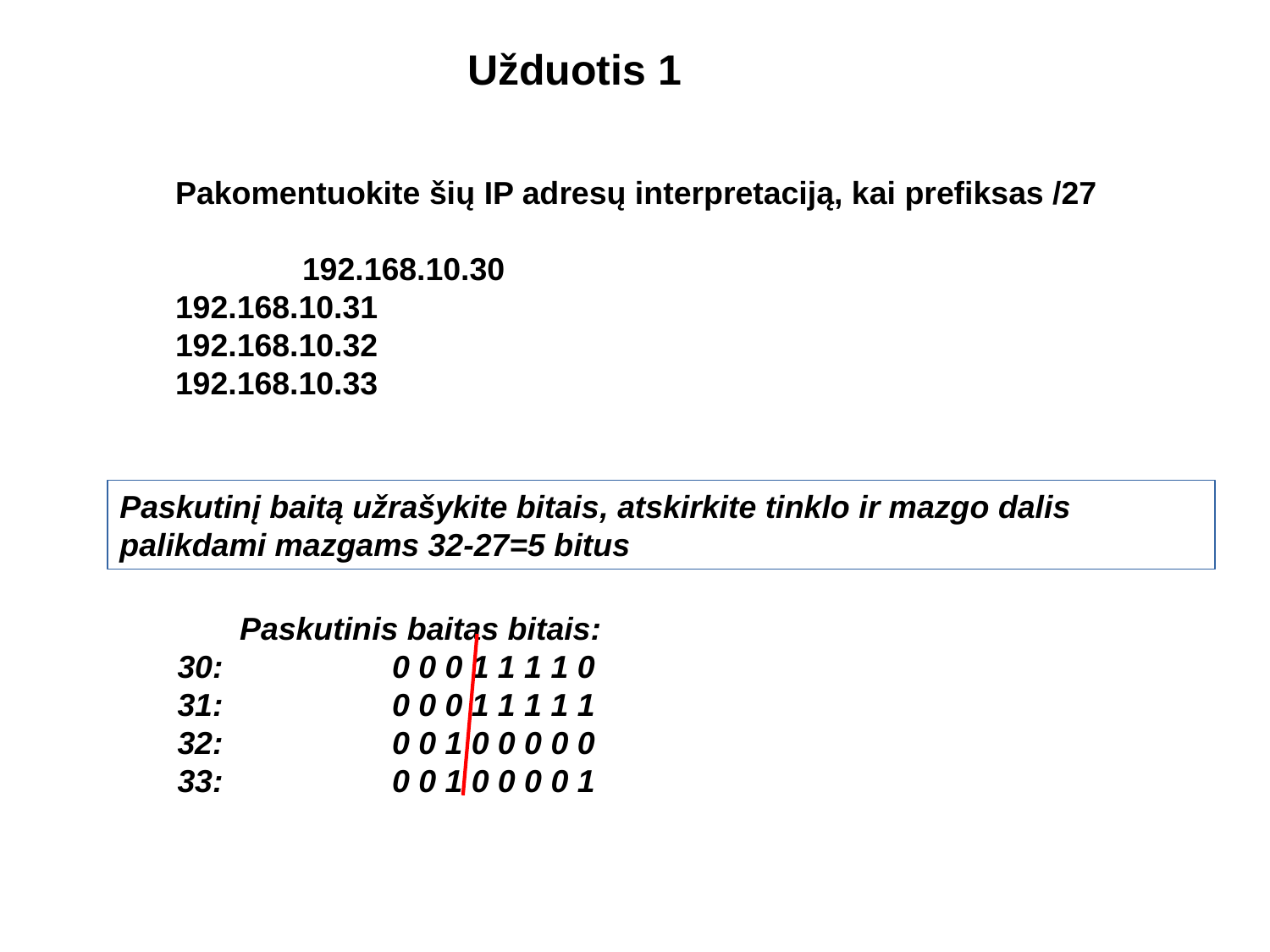

Užduotis 1
Pakomentuokite šių IP adresų interpretaciją, kai prefiksas /27

	192.168.10.30
192.168.10.31
192.168.10.32
192.168.10.33

       Paskutinis baitas bitais:
30:                   0 0 0 1 1 1 1 0
31:                   0 0 0 1 1 1 1 1
32:                   0 0 1 0 0 0 0 0
33:                   0 0 1 0 0 0 0 1
Paskutinį baitą užrašykite bitais, atskirkite tinklo ir mazgo dalis palikdami mazgams 32-27=5 bitus